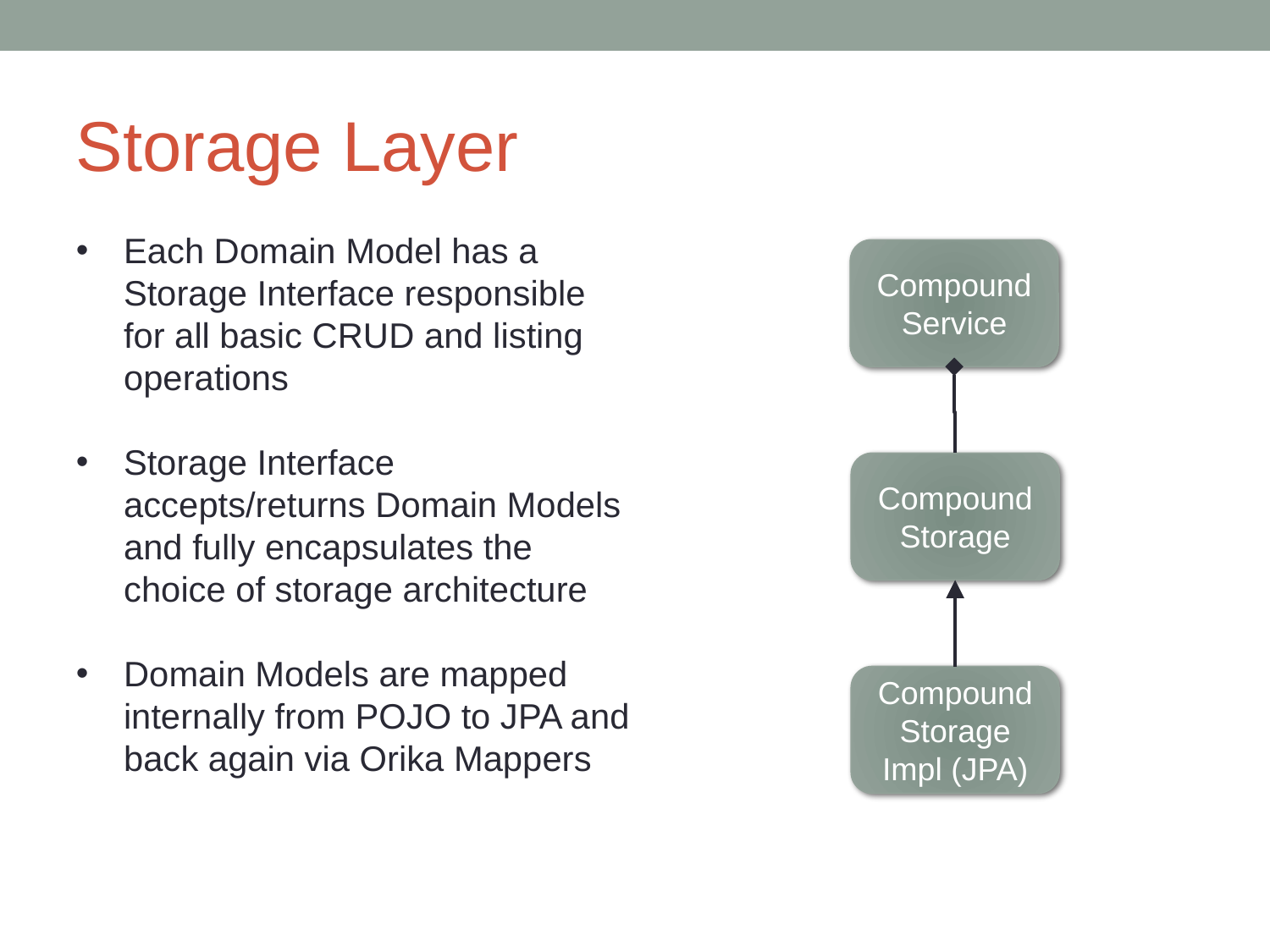

Storage Layer
Each Domain Model has a Storage Interface responsible for all basic CRUD and listing operations

Storage Interface accepts/returns Domain Models and fully encapsulates the choice of storage architecture

Domain Models are mapped internally from POJO to JPA and back again via Orika Mappers
Compound
Service
Compound
Storage
Compound
Storage
Impl (JPA)